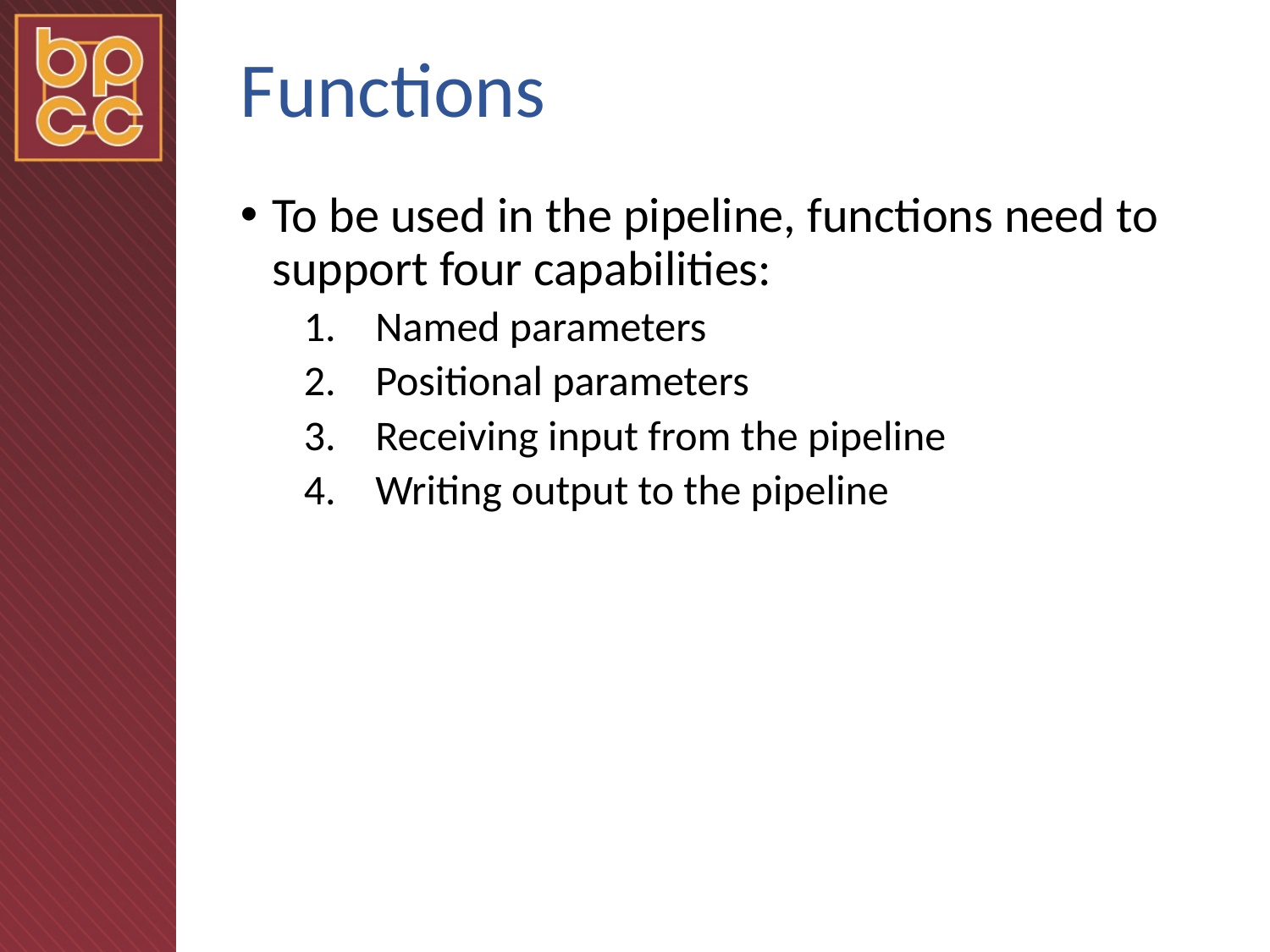

# Functions
To be used in the pipeline, functions need to support four capabilities:
Named parameters
Positional parameters
Receiving input from the pipeline
Writing output to the pipeline